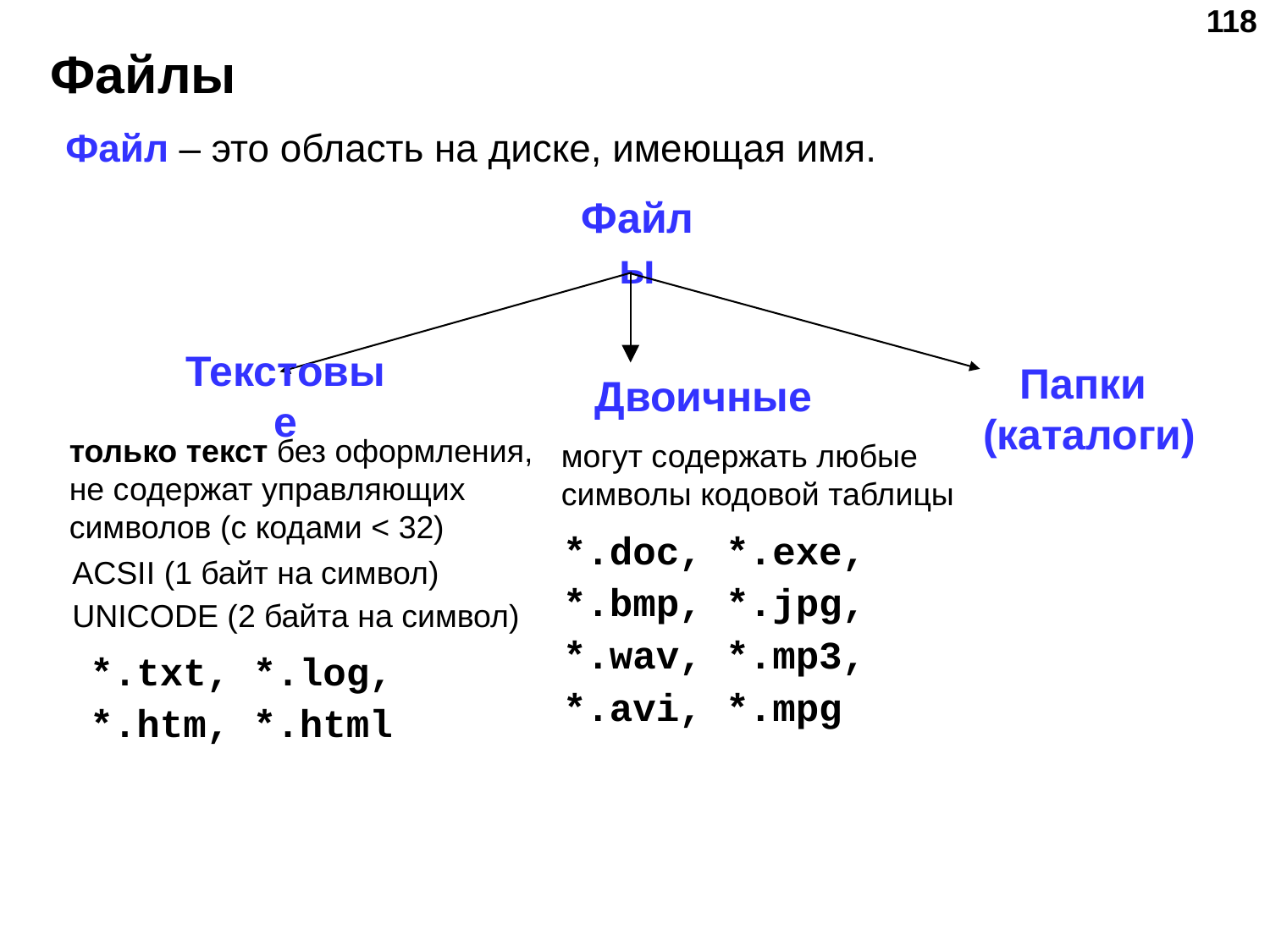

118
# Файлы
Файл – это область на диске, имеющая имя.
Файлы
Текстовые
Двоичные
Папки
(каталоги)
только текст без оформления,
не содержат управляющих символов (с кодами < 32)
могут содержать любые символы кодовой таблицы
*.doc, *.exe,
*.bmp, *.jpg,
*.wav, *.mp3,
*.avi, *.mpg
ACSII (1 байт на символ)
UNICODE (2 байта на символ)
*.txt, *.log,
*.htm, *.html